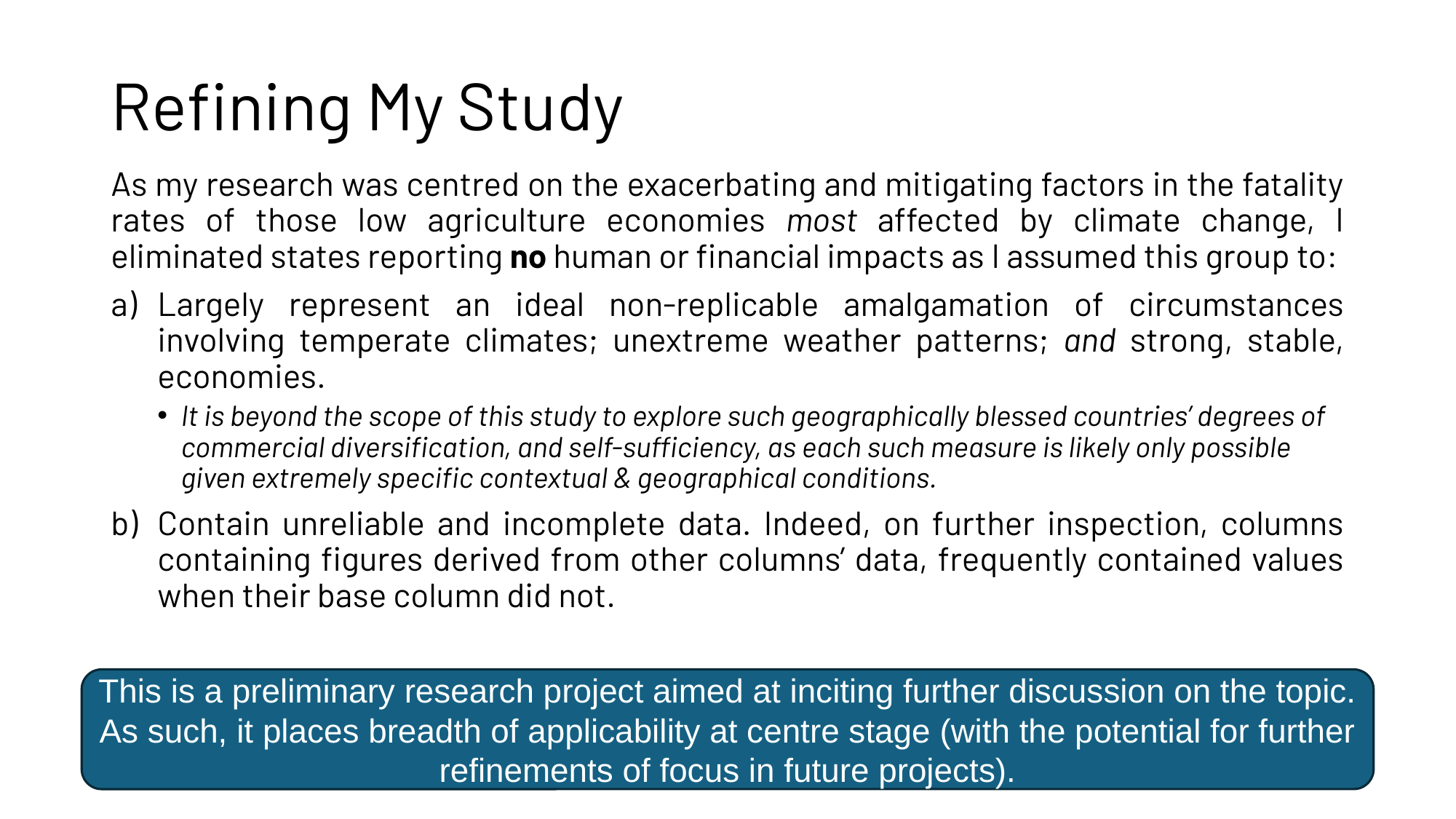

# Refining My Study
As my research was centred on the exacerbating and mitigating factors in the fatality rates of those low agriculture economies most affected by climate change, I eliminated states reporting no human or financial impacts as I assumed this group to:
Largely represent an ideal non-replicable amalgamation of circumstances involving temperate climates; unextreme weather patterns; and strong, stable, economies.
It is beyond the scope of this study to explore such geographically blessed countries’ degrees of commercial diversification, and self-sufficiency, as each such measure is likely only possible given extremely specific contextual & geographical conditions.
Contain unreliable and incomplete data. Indeed, on further inspection, columns containing figures derived from other columns’ data, frequently contained values when their base column did not.
This is a preliminary research project aimed at inciting further discussion on the topic. As such, it places breadth of applicability at centre stage (with the potential for further refinements of focus in future projects).